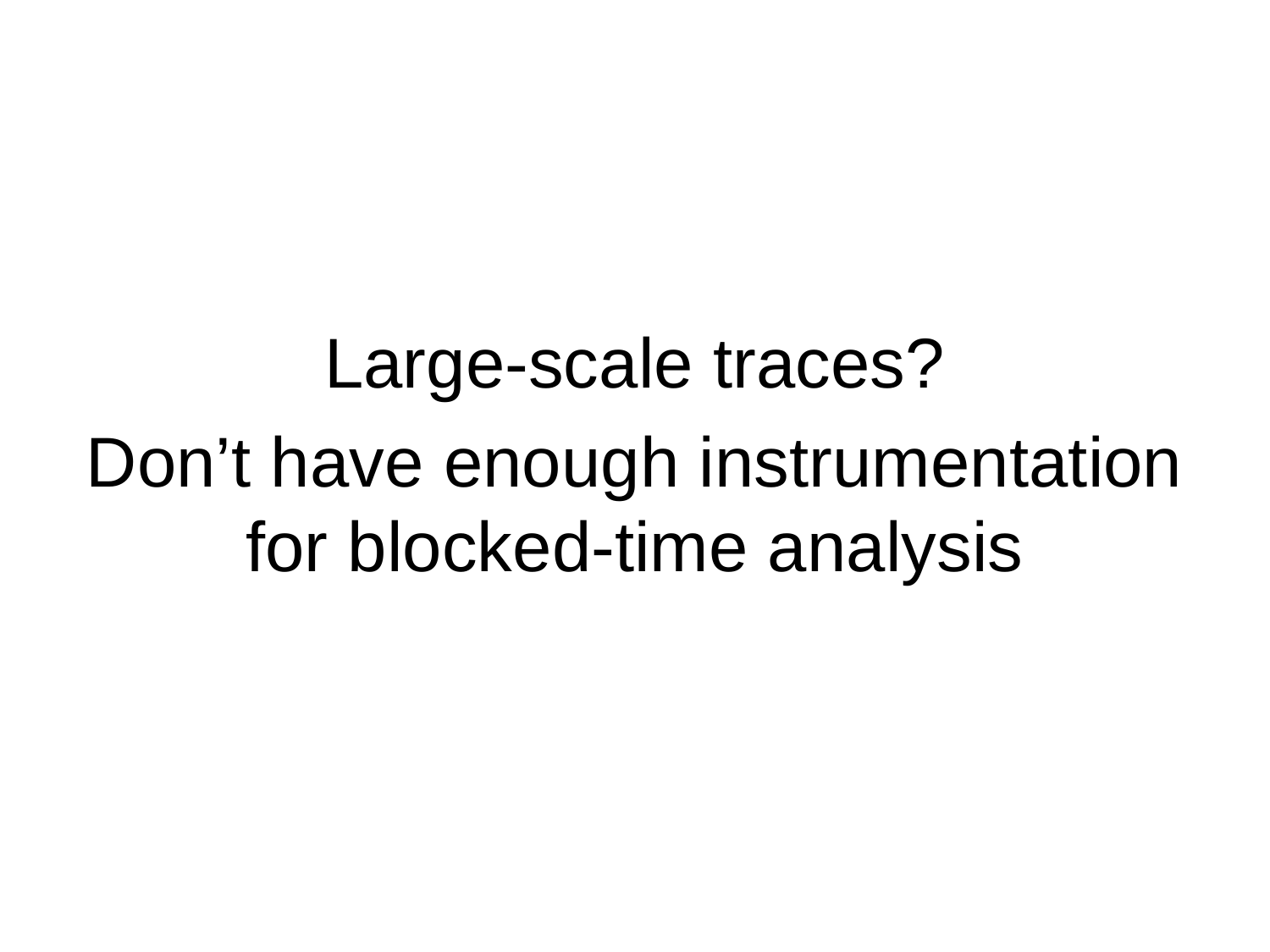

Large-scale traces?
Don’t have enough instrumentation for blocked-time analysis